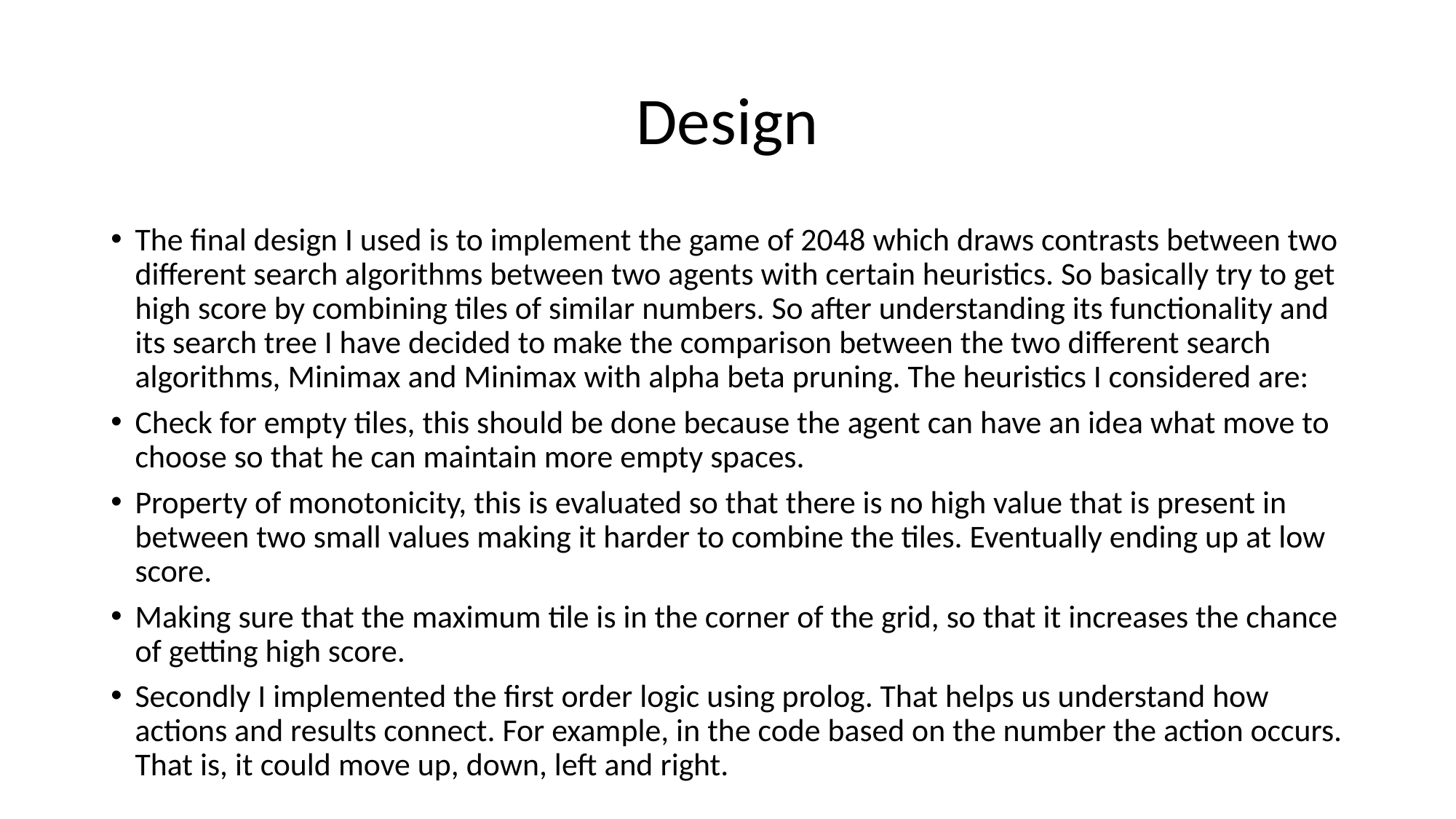

# Design
The final design I used is to implement the game of 2048 which draws contrasts between two different search algorithms between two agents with certain heuristics. So basically try to get high score by combining tiles of similar numbers. So after understanding its functionality and its search tree I have decided to make the comparison between the two different search algorithms, Minimax and Minimax with alpha beta pruning. The heuristics I considered are:
Check for empty tiles, this should be done because the agent can have an idea what move to choose so that he can maintain more empty spaces.
Property of monotonicity, this is evaluated so that there is no high value that is present in between two small values making it harder to combine the tiles. Eventually ending up at low score.
Making sure that the maximum tile is in the corner of the grid, so that it increases the chance of getting high score.
Secondly I implemented the first order logic using prolog. That helps us understand how actions and results connect. For example, in the code based on the number the action occurs. That is, it could move up, down, left and right.